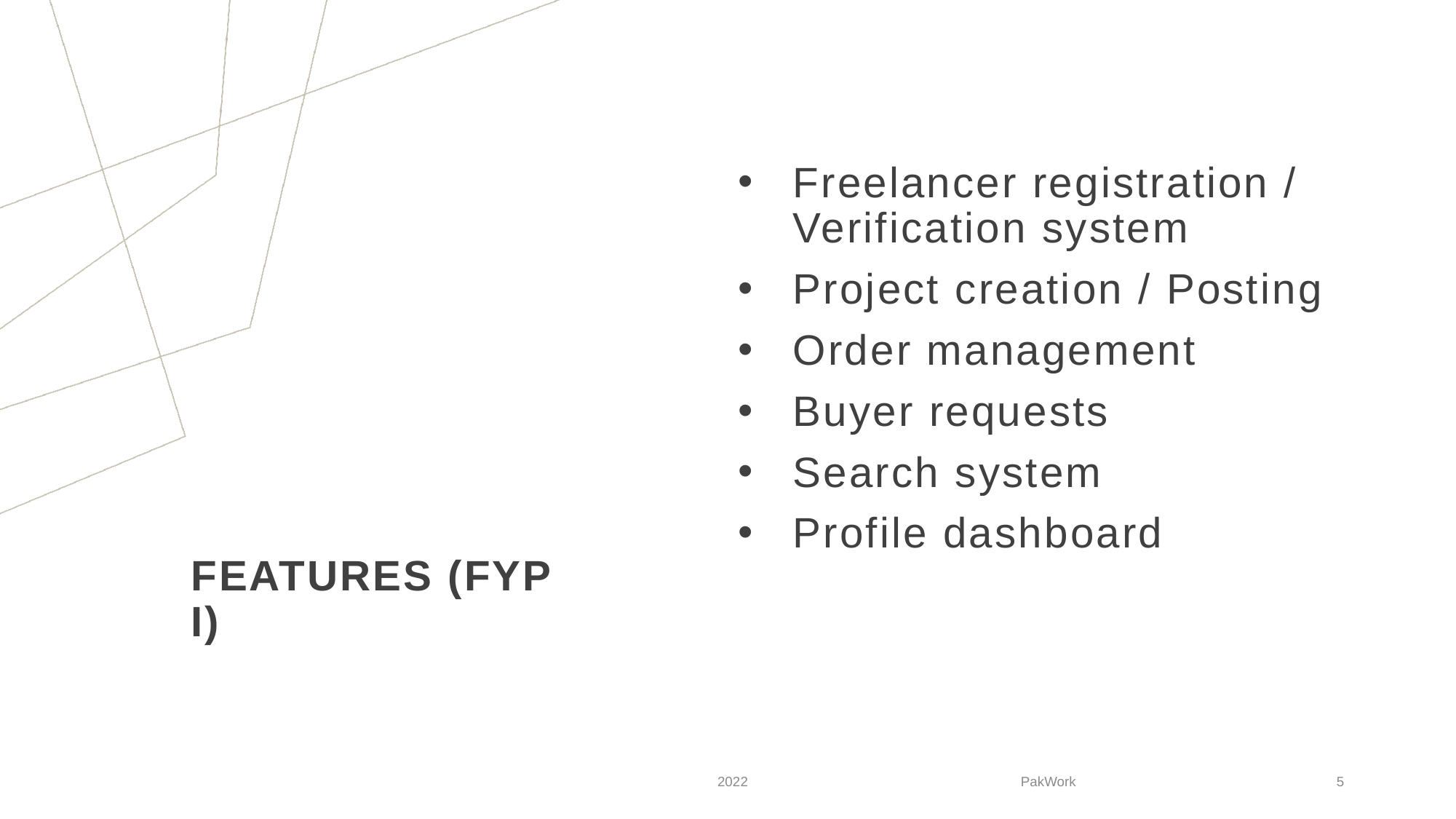

Freelancer registration / Verification system
Project creation / Posting
Order management
Buyer requests
Search system
Profile dashboard
# Features (fyp I)
2022
PakWork
5